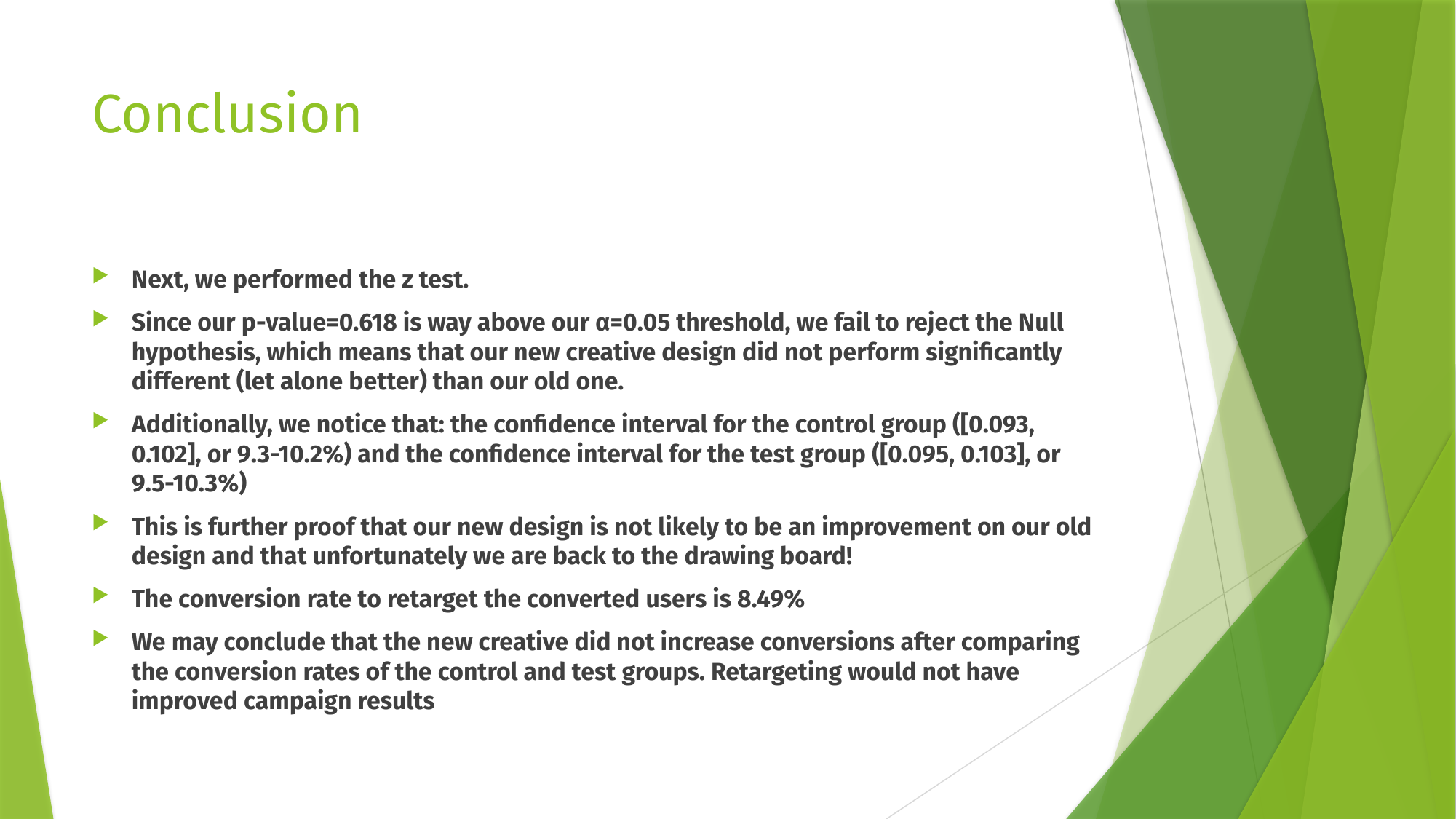

# Conclusion
Next, we performed the z test.
Since our p-value=0.618 is way above our α=0.05 threshold, we fail to reject the Null hypothesis, which means that our new creative design did not perform significantly different (let alone better) than our old one.
Additionally, we notice that: the confidence interval for the control group ([0.093, 0.102], or 9.3-10.2%) and the confidence interval for the test group ([0.095, 0.103], or 9.5-10.3%)
This is further proof that our new design is not likely to be an improvement on our old design and that unfortunately we are back to the drawing board!
The conversion rate to retarget the converted users is 8.49%
We may conclude that the new creative did not increase conversions after comparing the conversion rates of the control and test groups. Retargeting would not have improved campaign results